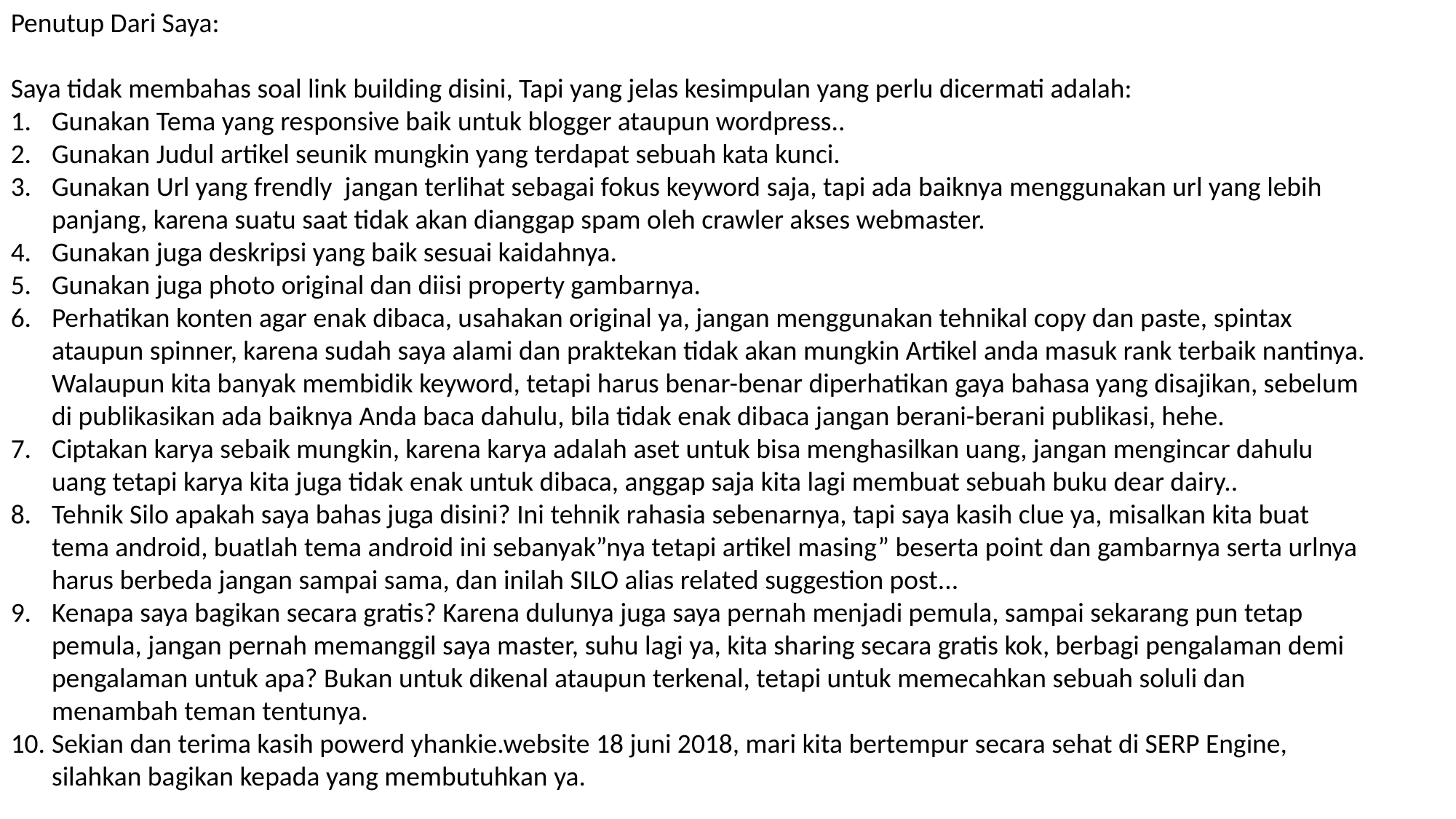

Penutup Dari Saya:

Saya tidak membahas soal link building disini, Tapi yang jelas kesimpulan yang perlu dicermati adalah:
Gunakan Tema yang responsive baik untuk blogger ataupun wordpress..
Gunakan Judul artikel seunik mungkin yang terdapat sebuah kata kunci.
Gunakan Url yang frendly  jangan terlihat sebagai fokus keyword saja, tapi ada baiknya menggunakan url yang lebih panjang, karena suatu saat tidak akan dianggap spam oleh crawler akses webmaster.
Gunakan juga deskripsi yang baik sesuai kaidahnya.
Gunakan juga photo original dan diisi property gambarnya.
Perhatikan konten agar enak dibaca, usahakan original ya, jangan menggunakan tehnikal copy dan paste, spintax ataupun spinner, karena sudah saya alami dan praktekan tidak akan mungkin Artikel anda masuk rank terbaik nantinya. Walaupun kita banyak membidik keyword, tetapi harus benar-benar diperhatikan gaya bahasa yang disajikan, sebelum di publikasikan ada baiknya Anda baca dahulu, bila tidak enak dibaca jangan berani-berani publikasi, hehe.
Ciptakan karya sebaik mungkin, karena karya adalah aset untuk bisa menghasilkan uang, jangan mengincar dahulu uang tetapi karya kita juga tidak enak untuk dibaca, anggap saja kita lagi membuat sebuah buku dear dairy..
Tehnik Silo apakah saya bahas juga disini? Ini tehnik rahasia sebenarnya, tapi saya kasih clue ya, misalkan kita buat tema android, buatlah tema android ini sebanyak”nya tetapi artikel masing” beserta point dan gambarnya serta urlnya harus berbeda jangan sampai sama, dan inilah SILO alias related suggestion post...
Kenapa saya bagikan secara gratis? Karena dulunya juga saya pernah menjadi pemula, sampai sekarang pun tetap pemula, jangan pernah memanggil saya master, suhu lagi ya, kita sharing secara gratis kok, berbagi pengalaman demi pengalaman untuk apa? Bukan untuk dikenal ataupun terkenal, tetapi untuk memecahkan sebuah soluli dan menambah teman tentunya.
Sekian dan terima kasih powerd yhankie.website 18 juni 2018, mari kita bertempur secara sehat di SERP Engine, silahkan bagikan kepada yang membutuhkan ya.